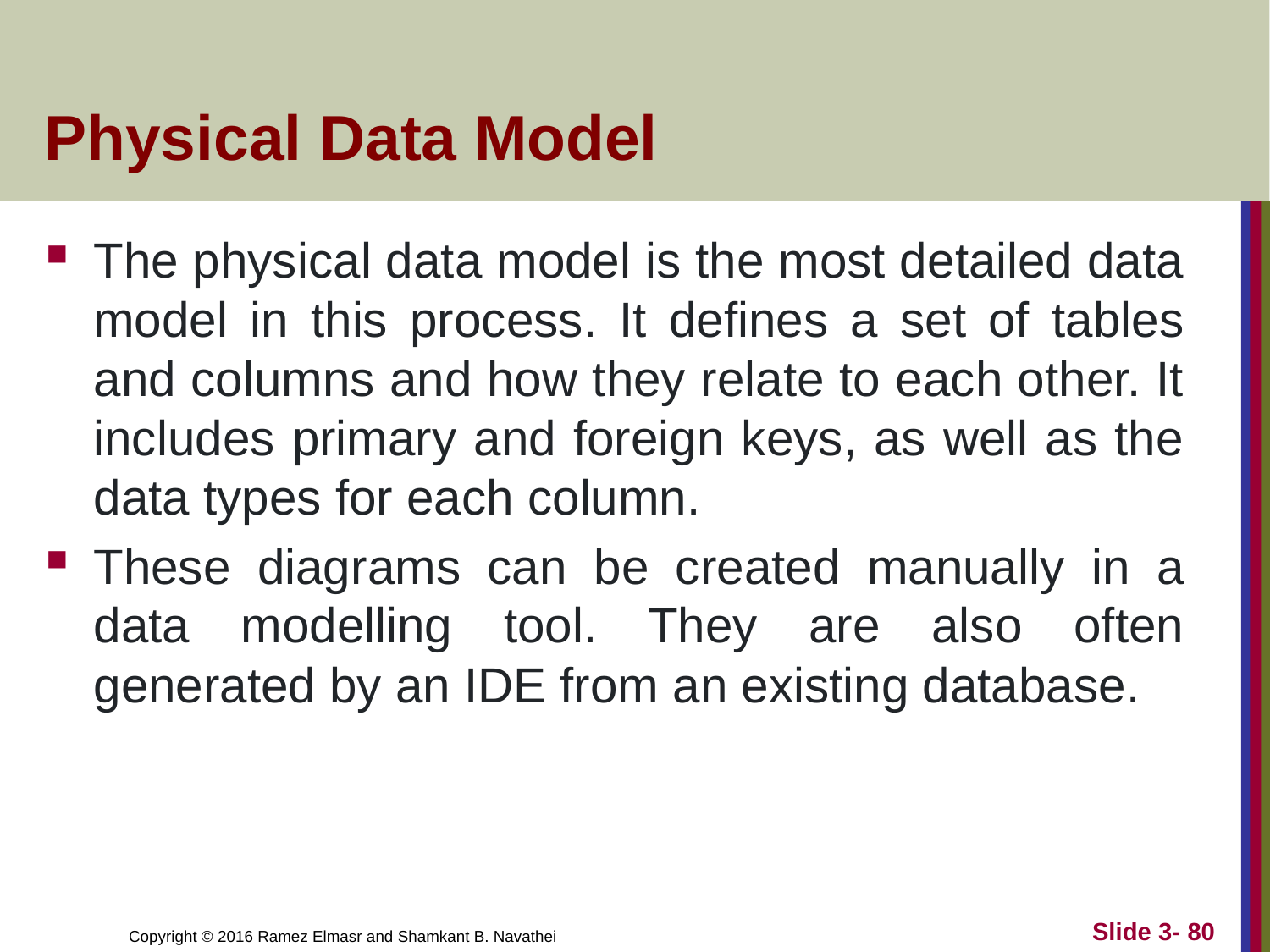

# Physical Data Model
The physical data model is the most detailed data model in this process. It defines a set of tables and columns and how they relate to each other. It includes primary and foreign keys, as well as the data types for each column.
These diagrams can be created manually in a data modelling tool. They are also often generated by an IDE from an existing database.
Slide 3- 80